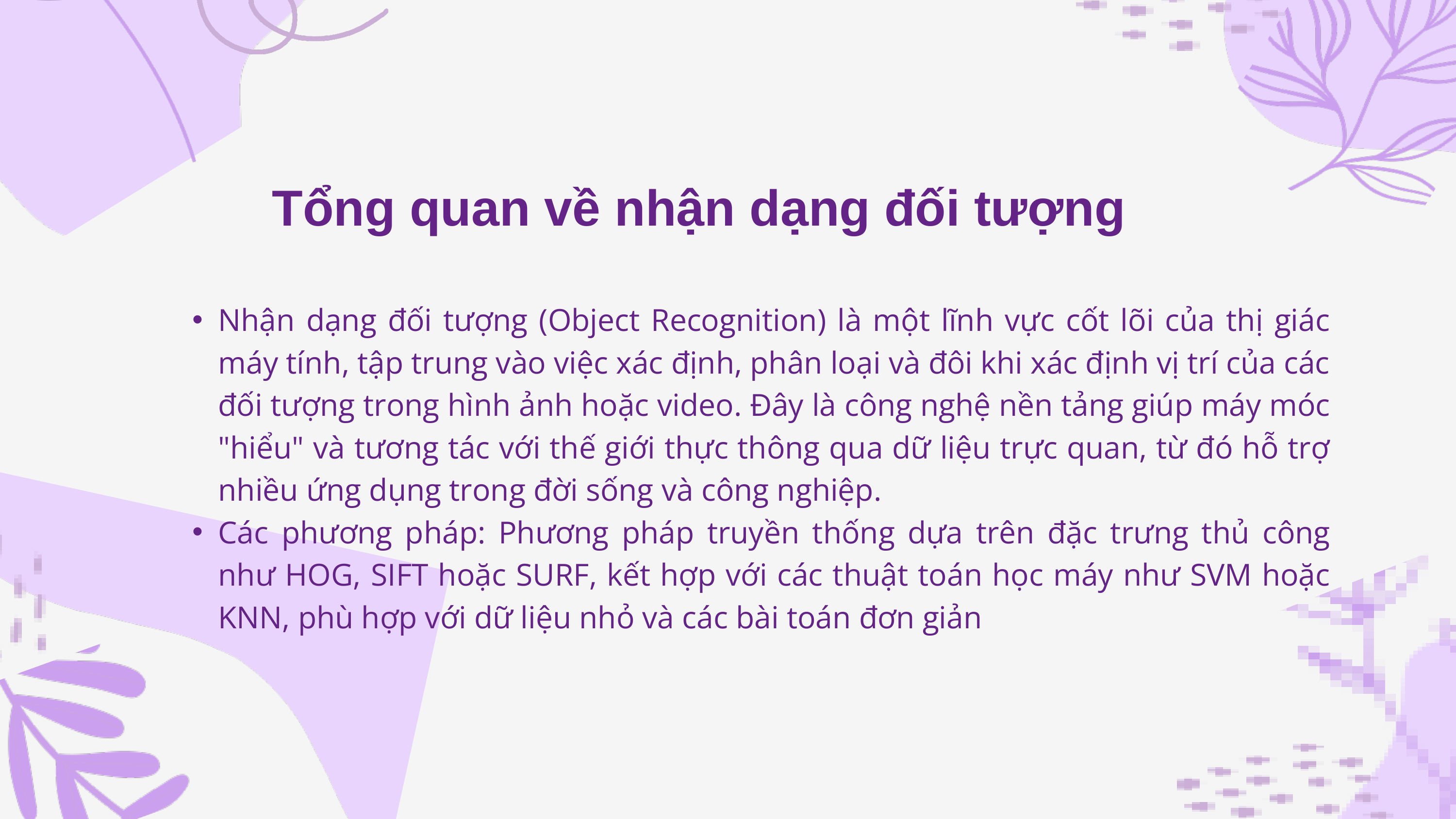

Tổng quan về nhận dạng đối tượng
Nhận dạng đối tượng (Object Recognition) là một lĩnh vực cốt lõi của thị giác máy tính, tập trung vào việc xác định, phân loại và đôi khi xác định vị trí của các đối tượng trong hình ảnh hoặc video. Đây là công nghệ nền tảng giúp máy móc "hiểu" và tương tác với thế giới thực thông qua dữ liệu trực quan, từ đó hỗ trợ nhiều ứng dụng trong đời sống và công nghiệp.
Các phương pháp: Phương pháp truyền thống dựa trên đặc trưng thủ công như HOG, SIFT hoặc SURF, kết hợp với các thuật toán học máy như SVM hoặc KNN, phù hợp với dữ liệu nhỏ và các bài toán đơn giản